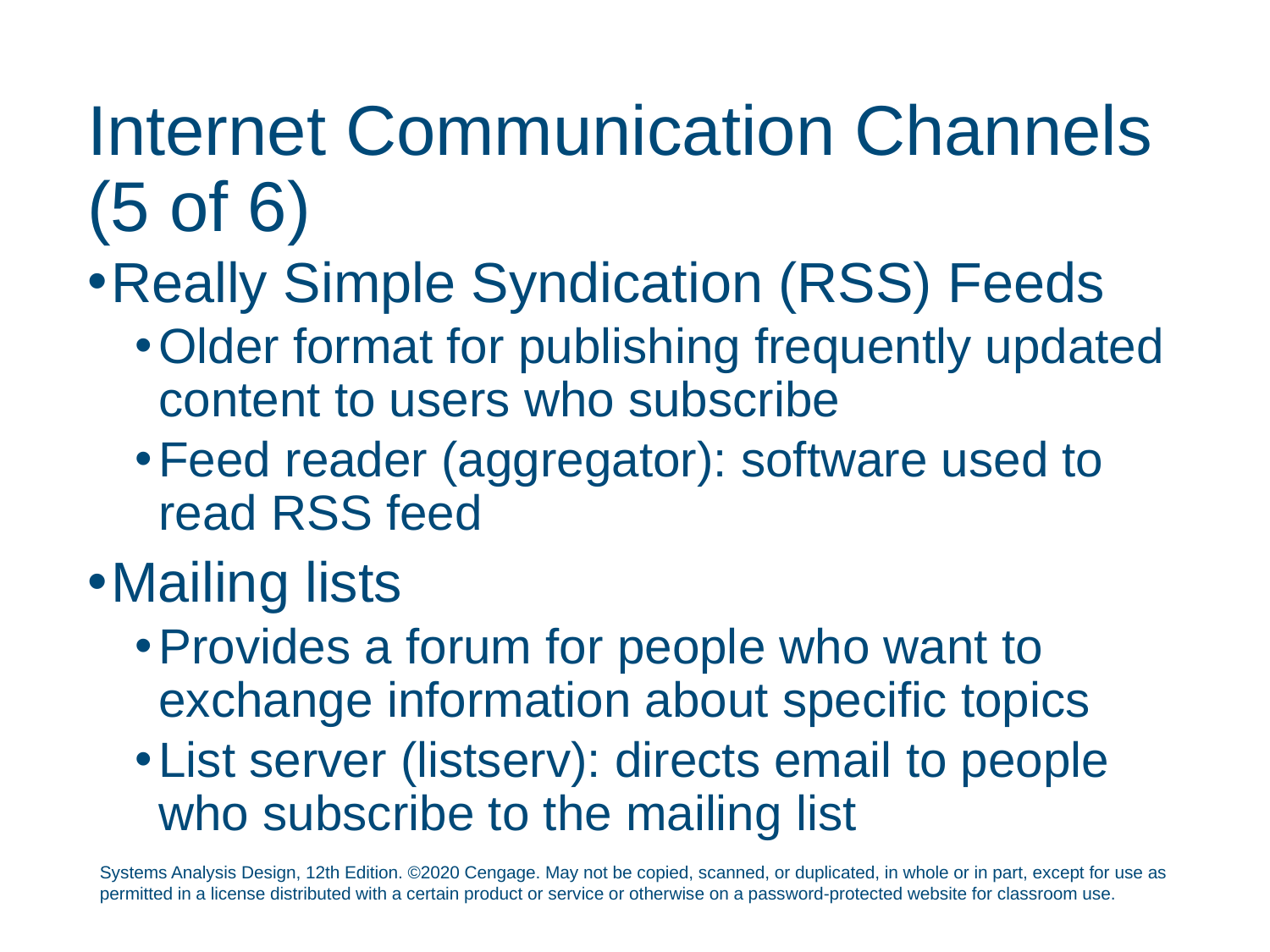

# Internet Communication Channels (5 of 6)
Really Simple Syndication (RSS) Feeds
Older format for publishing frequently updated content to users who subscribe
Feed reader (aggregator): software used to read RSS feed
Mailing lists
Provides a forum for people who want to exchange information about specific topics
List server (listserv): directs email to people who subscribe to the mailing list

Systems Analysis Design, 12th Edition. ©2020 Cengage. May not be copied, scanned, or duplicated, in whole or in part, except for use as permitted in a license distributed with a certain product or service or otherwise on a password-protected website for classroom use.